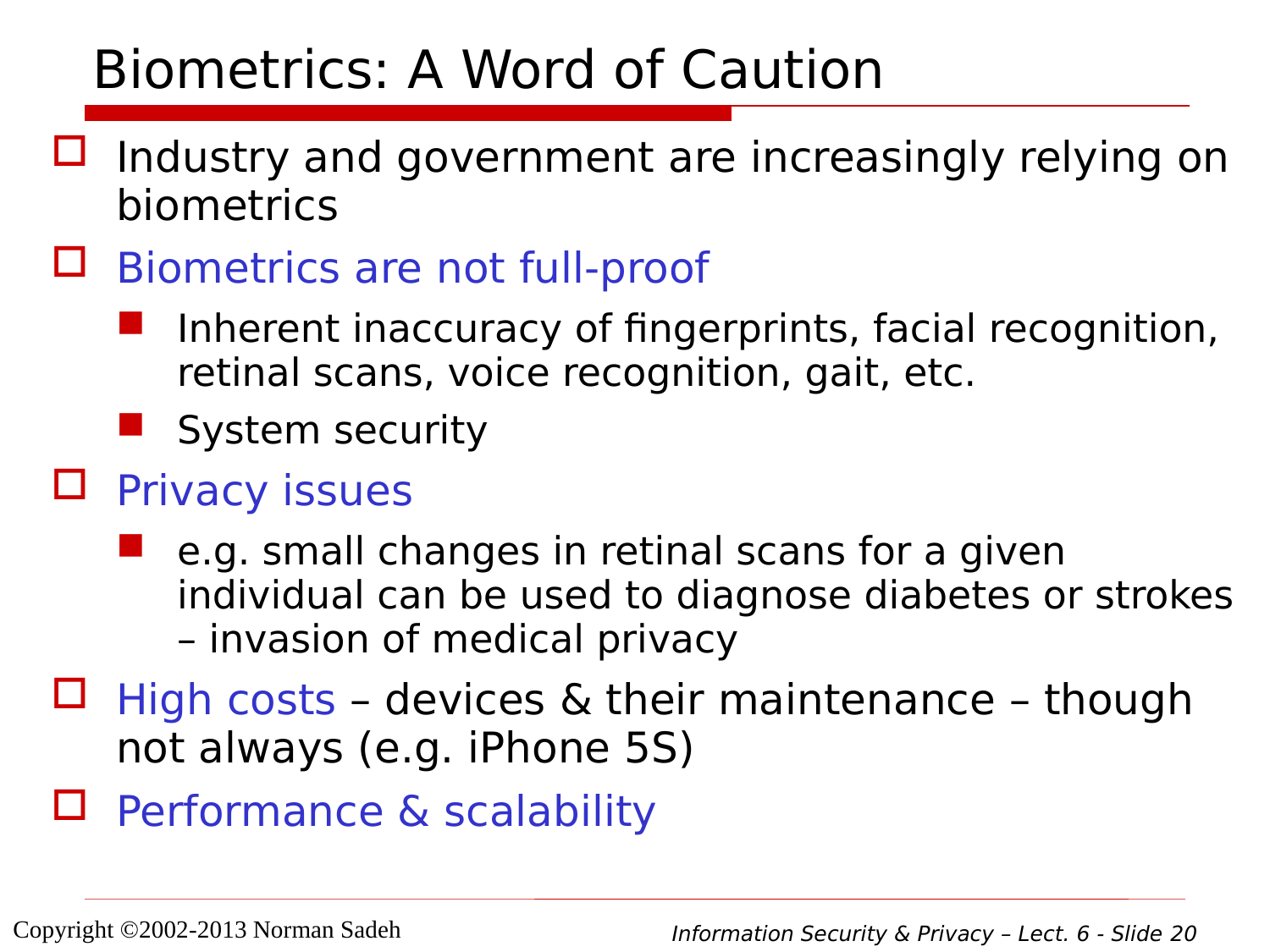

# Biometrics: A Word of Caution
Industry and government are increasingly relying on biometrics
Biometrics are not full-proof
Inherent inaccuracy of fingerprints, facial recognition, retinal scans, voice recognition, gait, etc.
System security
Privacy issues
e.g. small changes in retinal scans for a given individual can be used to diagnose diabetes or strokes – invasion of medical privacy
High costs – devices & their maintenance – though not always (e.g. iPhone 5S)
Performance & scalability